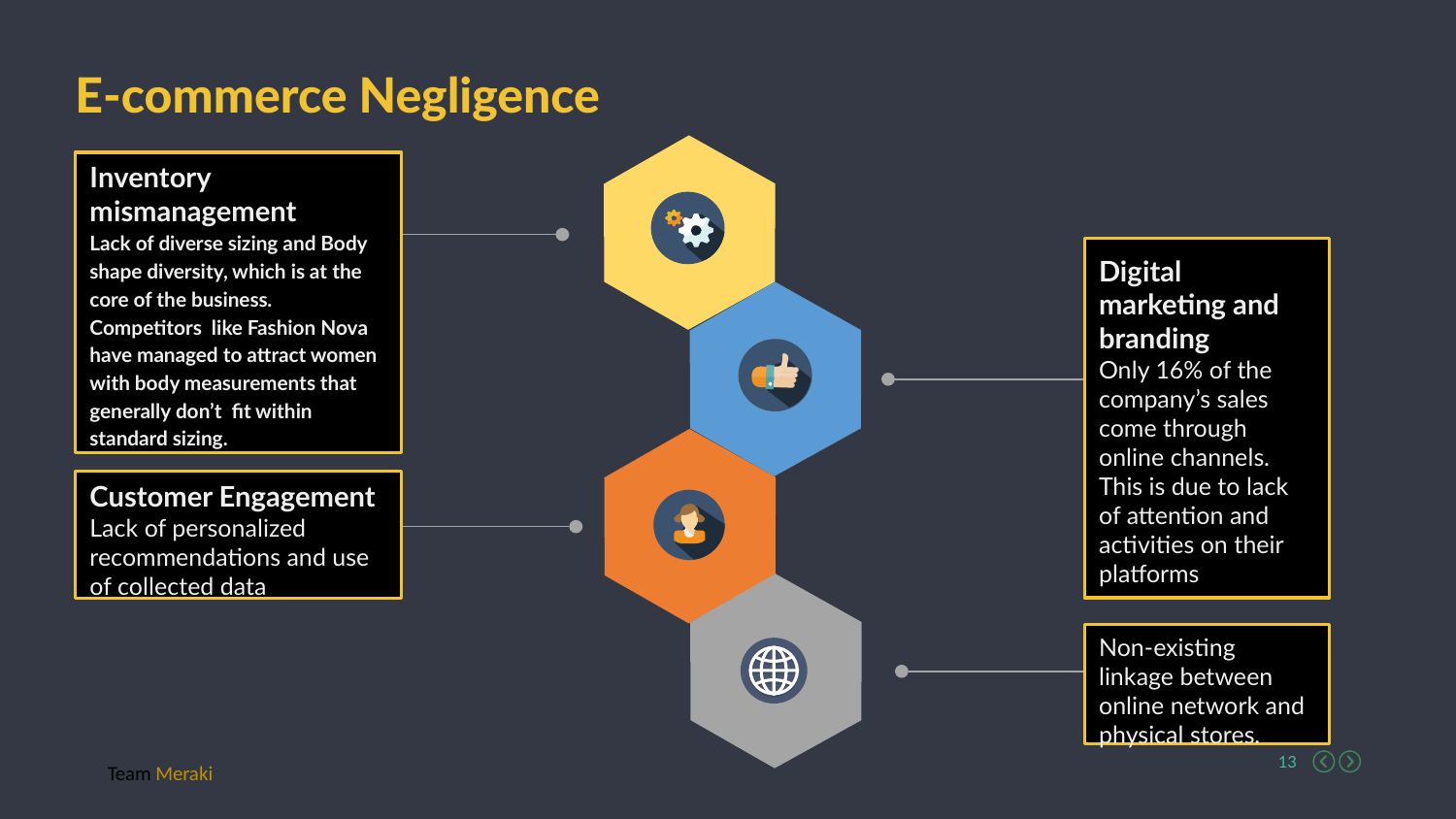

E-commerce Negligence

Inventory mismanagement
Lack of diverse sizing and Body shape diversity, which is at the core of the business. Competitors  like Fashion Nova have managed to attract women with body measurements that generally don’t  fit within standard sizing.

Digital marketing and branding
Only 16% of the company’s sales come through online channels. This is due to lack of attention and activities on their platforms

Customer Engagement
Lack of personalized recommendations and use of collected data

Non-existing linkage between online network and physical stores.

Team Meraki

Team Meraki